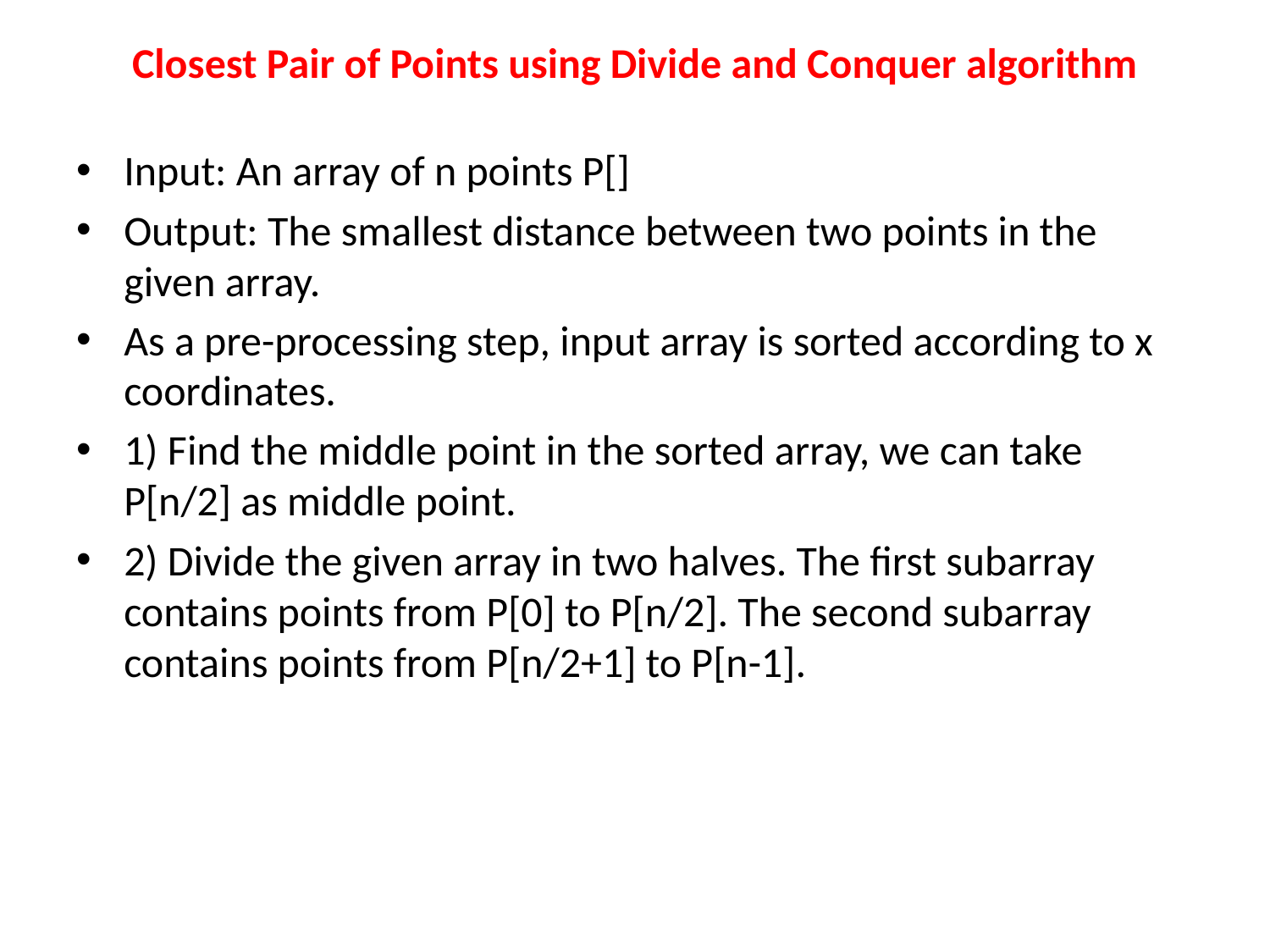

# Closest Pair of Points using Divide and Conquer algorithm
Input: An array of n points P[]
Output: The smallest distance between two points in the given array.
As a pre-processing step, input array is sorted according to x coordinates.
1) Find the middle point in the sorted array, we can take P[n/2] as middle point.
2) Divide the given array in two halves. The first subarray contains points from P[0] to P[n/2]. The second subarray contains points from P[n/2+1] to P[n-1].